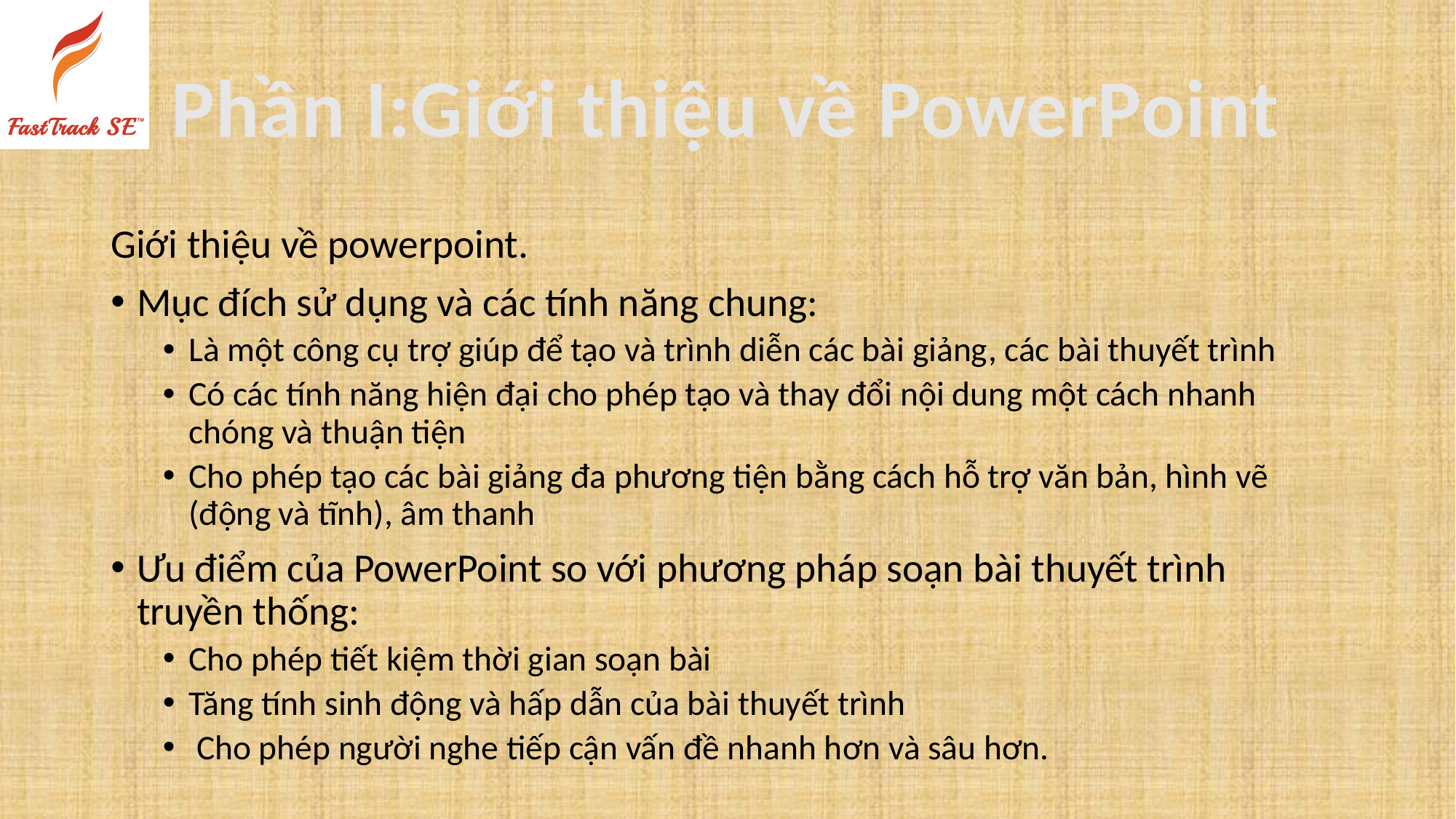

Phần I:Giới thiệu về PowerPoint
Giới thiệu về powerpoint.
Mục đích sử dụng và các tính năng chung:
Là một công cụ trợ giúp để tạo và trình diễn các bài giảng, các bài thuyết trình
Có các tính năng hiện đại cho phép tạo và thay đổi nội dung một cách nhanh chóng và thuận tiện
Cho phép tạo các bài giảng đa phương tiện bằng cách hỗ trợ văn bản, hình vẽ (động và tĩnh), âm thanh
Ưu điểm của PowerPoint so với phương pháp soạn bài thuyết trình truyền thống:
Cho phép tiết kiệm thời gian soạn bài
Tăng tính sinh động và hấp dẫn của bài thuyết trình
 Cho phép người nghe tiếp cận vấn đề nhanh hơn và sâu hơn.